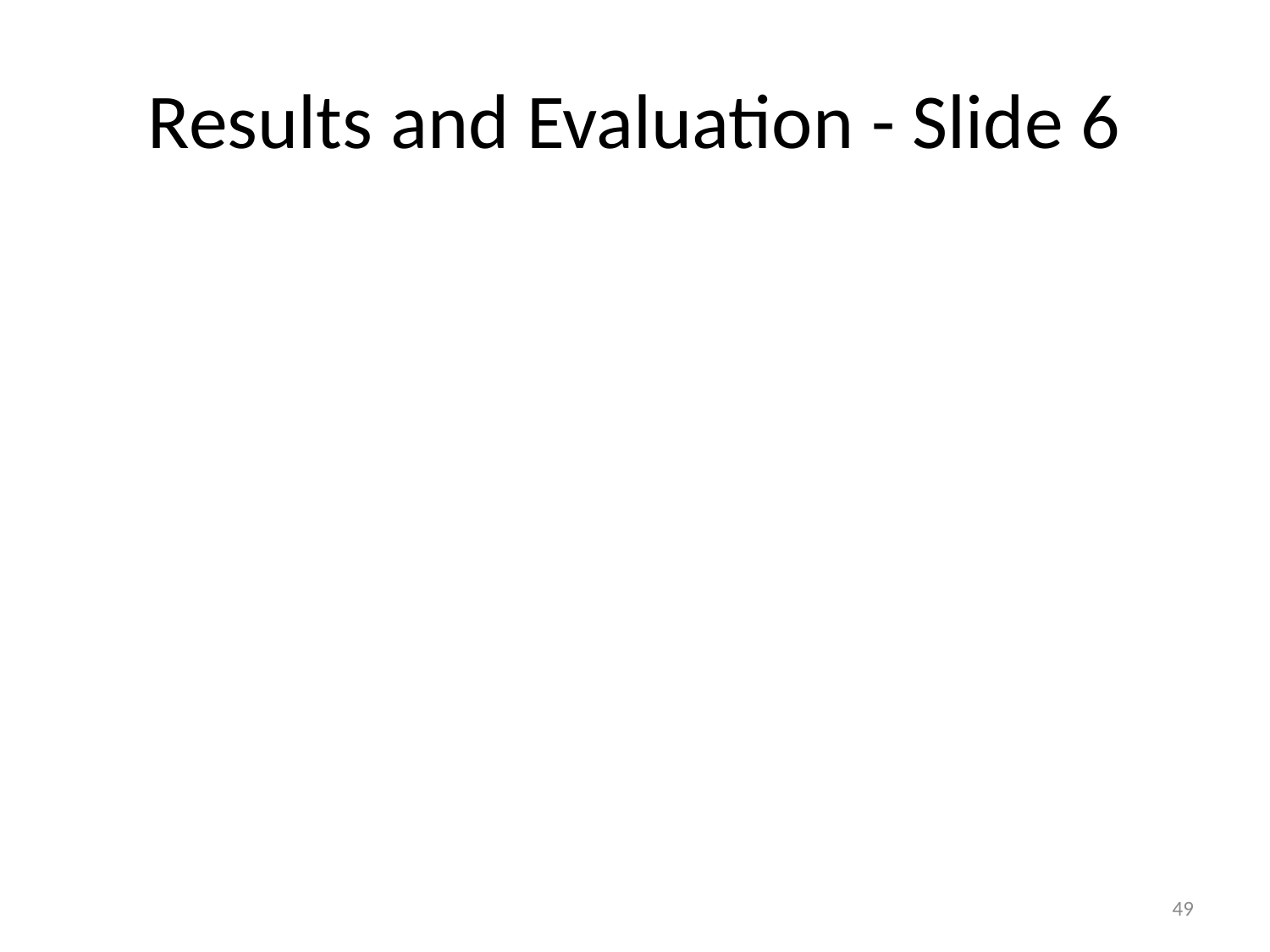

# Results and Evaluation - Slide 6

49